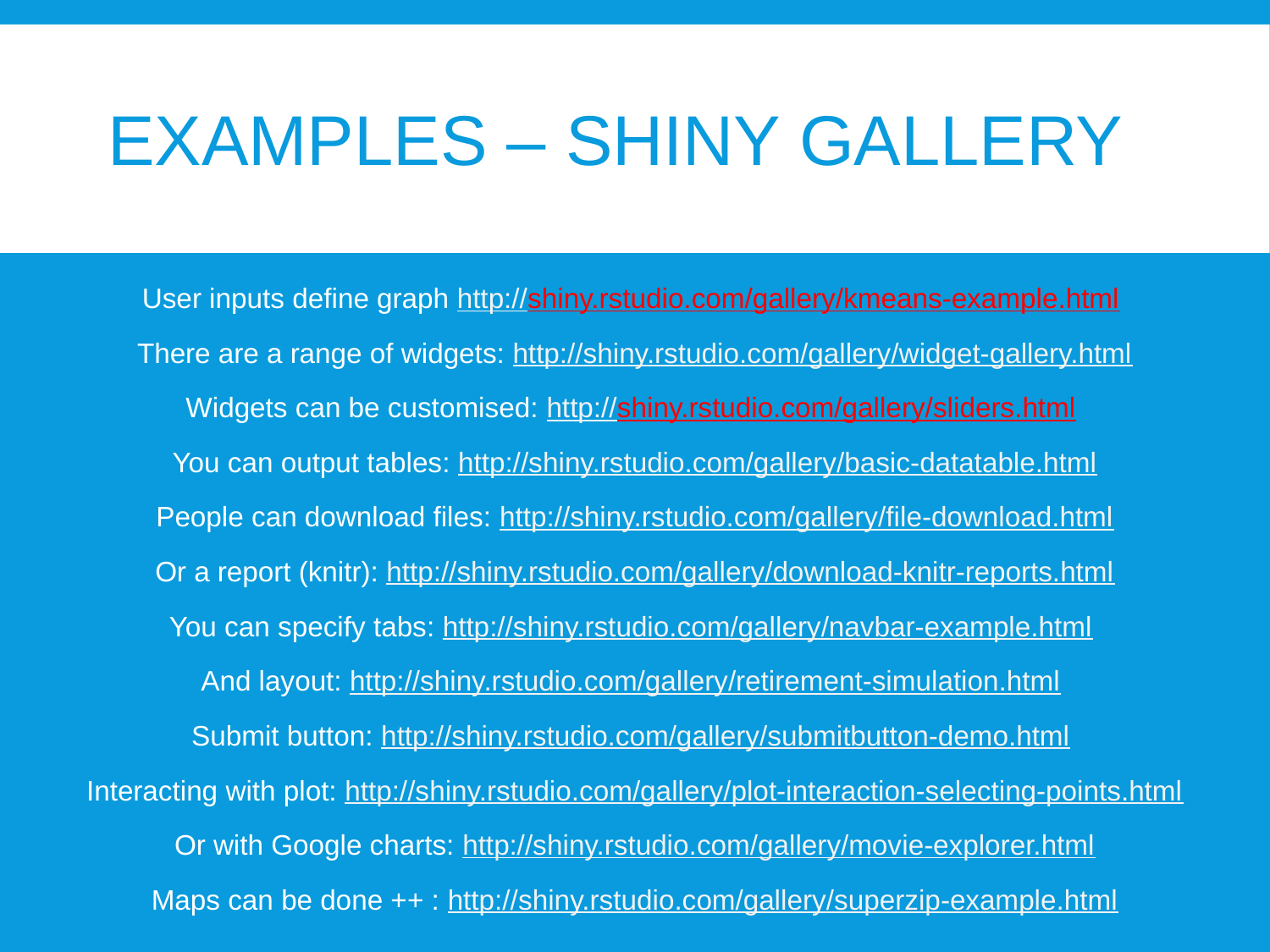

# Examples – Shiny Gallery
User inputs define graph http://shiny.rstudio.com/gallery/kmeans-example.html
There are a range of widgets: http://shiny.rstudio.com/gallery/widget-gallery.html
Widgets can be customised: http://shiny.rstudio.com/gallery/sliders.html
You can output tables: http://shiny.rstudio.com/gallery/basic-datatable.html
People can download files: http://shiny.rstudio.com/gallery/file-download.html
Or a report (knitr): http://shiny.rstudio.com/gallery/download-knitr-reports.html
You can specify tabs: http://shiny.rstudio.com/gallery/navbar-example.html
And layout: http://shiny.rstudio.com/gallery/retirement-simulation.html
Submit button: http://shiny.rstudio.com/gallery/submitbutton-demo.html
Interacting with plot: http://shiny.rstudio.com/gallery/plot-interaction-selecting-points.html
Or with Google charts: http://shiny.rstudio.com/gallery/movie-explorer.html
Maps can be done ++ : http://shiny.rstudio.com/gallery/superzip-example.html